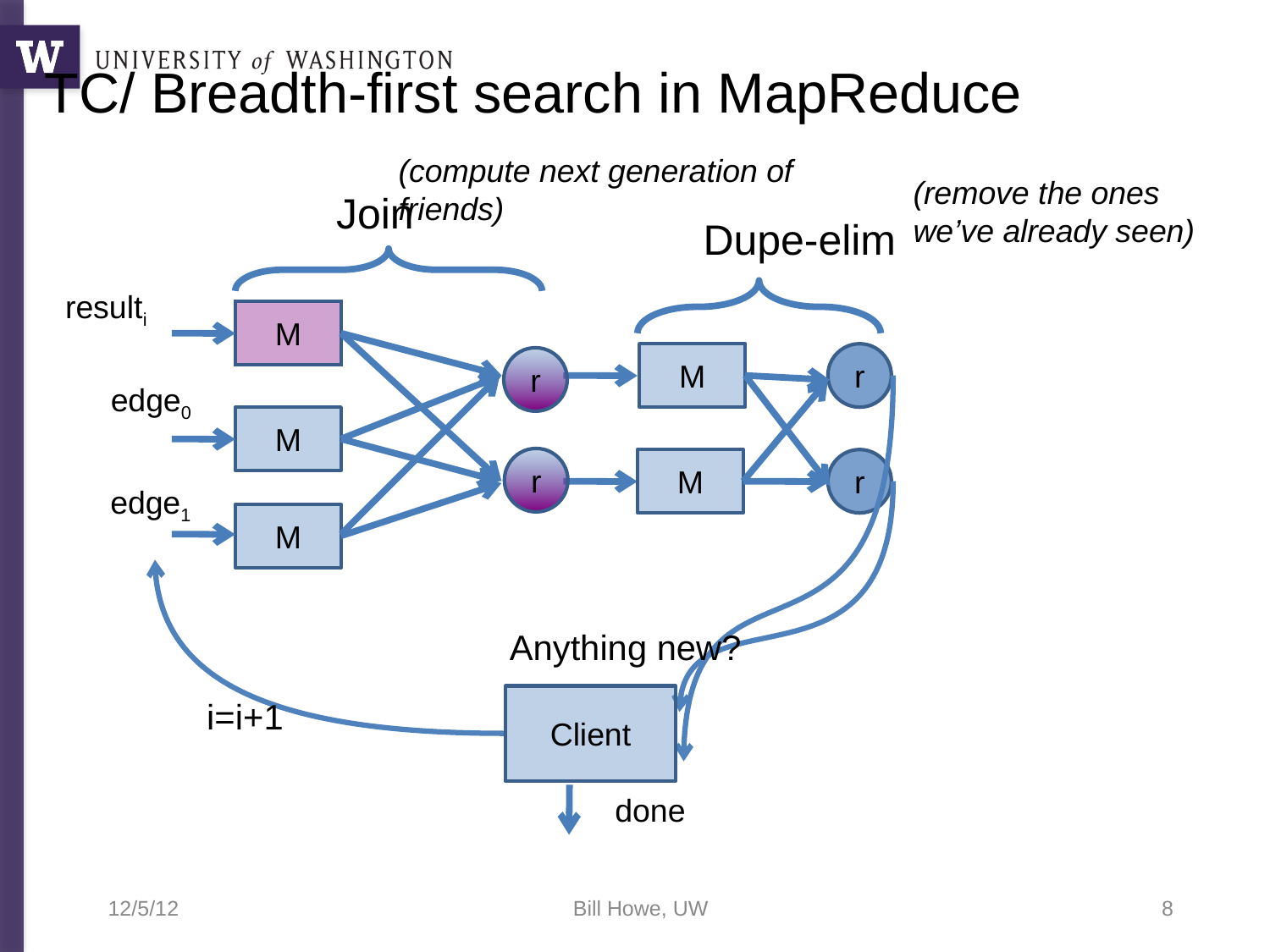

# TC/ Breadth-first search in MapReduce

(compute next generation of friends)
(remove the ones we’ve already seen)
Join

Dupe-elim
resulti
M
M
r
r
edge0
M
r
M
r
edge1
M

Anything new?
Client
i=i+1
done
12/5/12
Bill Howe, UW
8